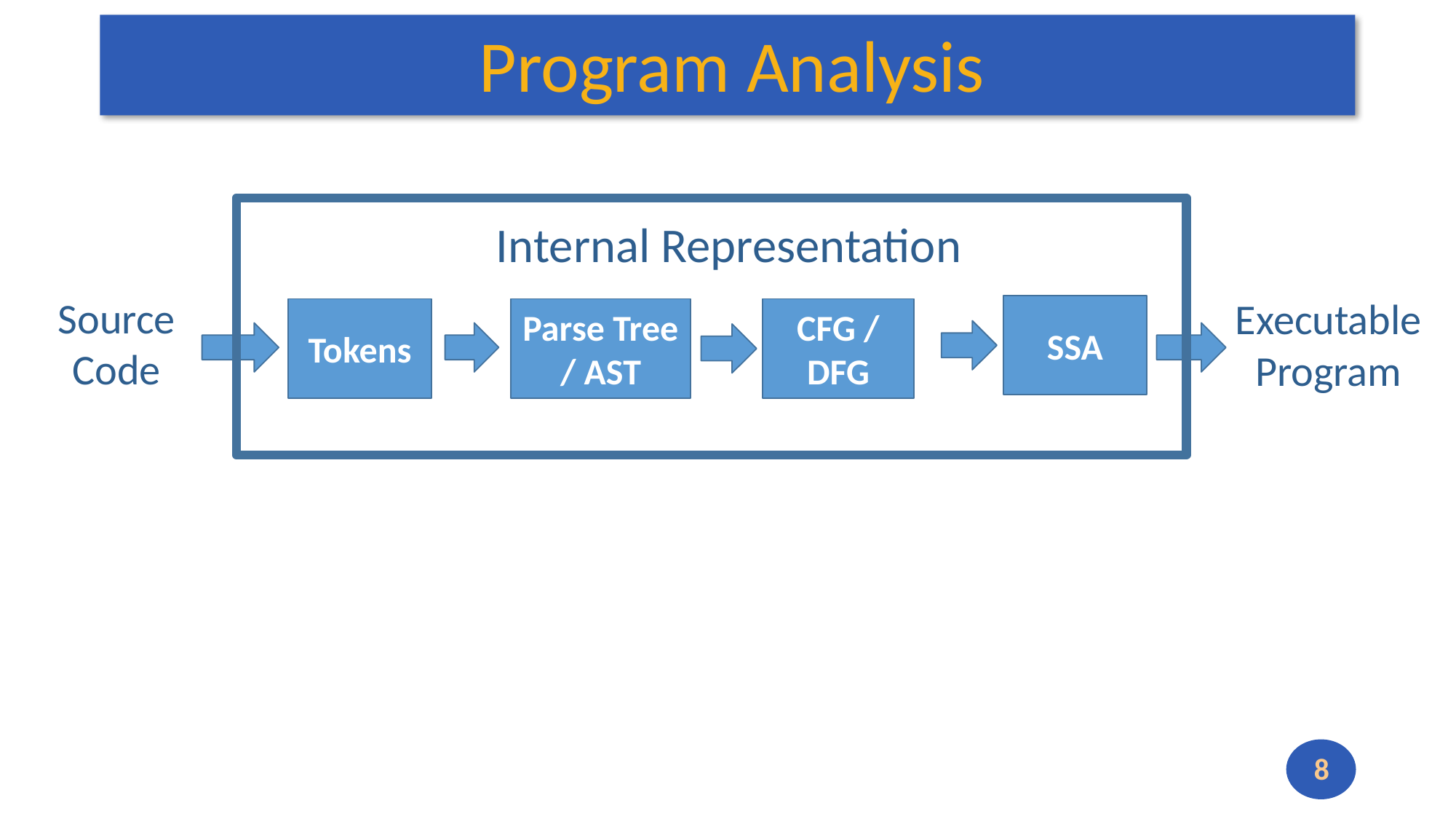

# Program Analysis
Internal Representation

Source
Code
Executable Program
SSA
Tokens
Parse Tree / AST
CFG / DFG

8